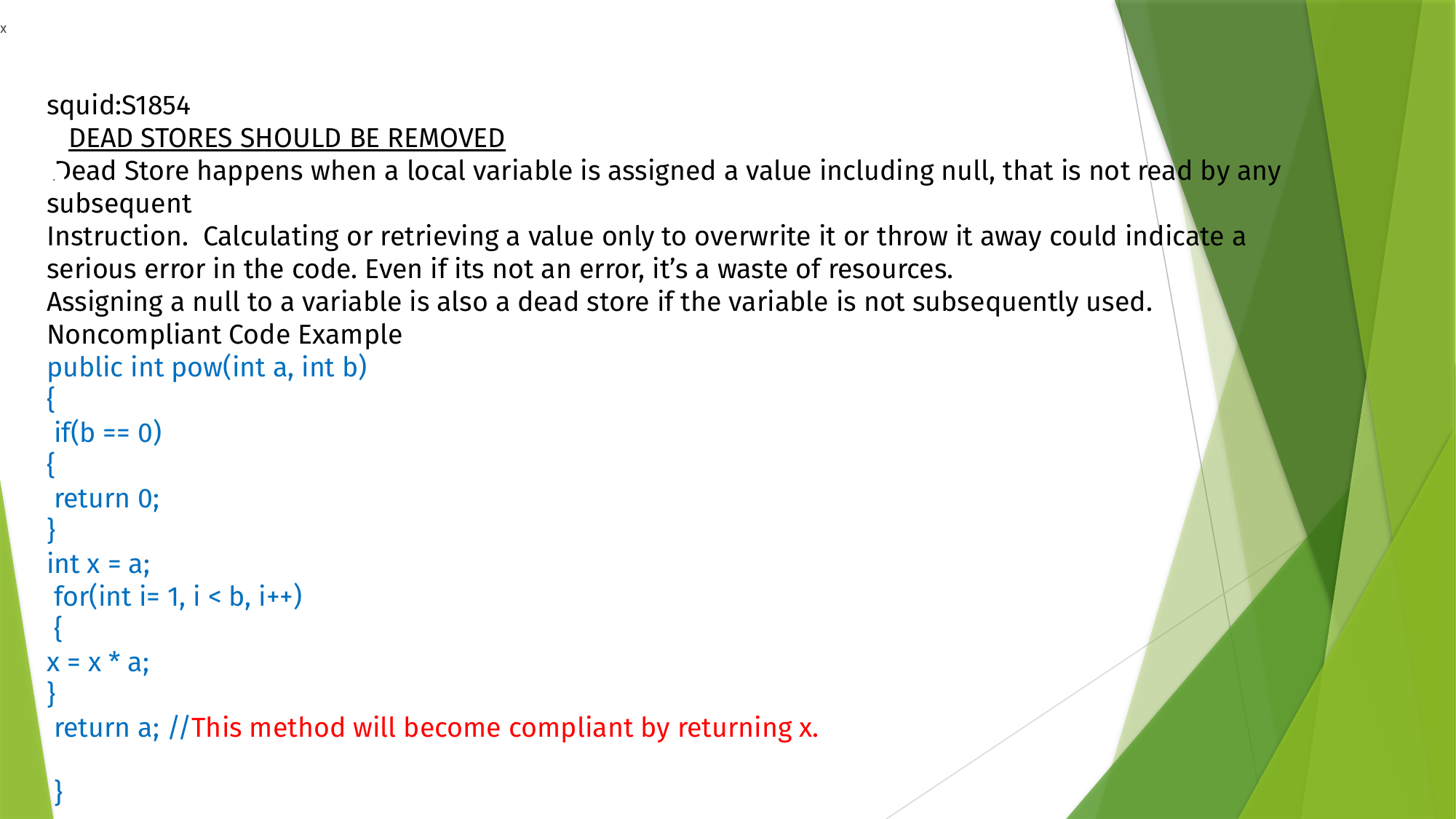

x
squid:S1854
   DEAD STORES SHOULD BE REMOVED
 Dead Store happens when a local variable is assigned a value including null, that is not read by any subsequent
Instruction.  Calculating or retrieving a value only to overwrite it or throw it away could indicate a serious error in the code. Even if its not an error, it’s a waste of resources.
Assigning a null to a variable is also a dead store if the variable is not subsequently used.
Noncompliant Code Example
public int pow(int a, int b)
{
 if(b == 0)
{
 return 0;
}
int x = a;
 for(int i= 1, i < b, i++)
 {
x = x * a;
}
 return a; //This method will become compliant by returning x.

 }

.